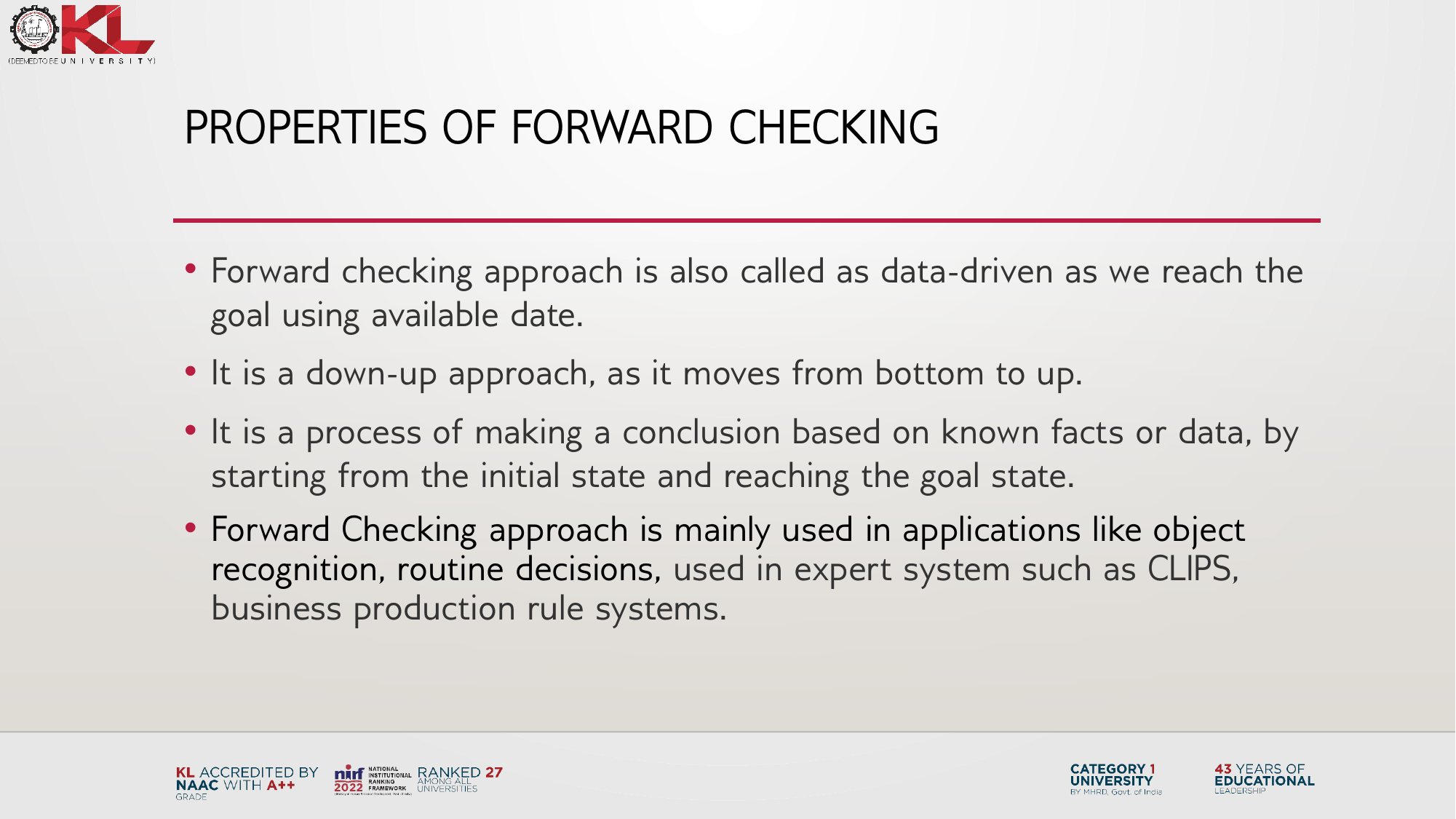

# Properties of forward checking
Forward checking approach is also called as data-driven as we reach the goal using available date.
It is a down-up approach, as it moves from bottom to up.
It is a process of making a conclusion based on known facts or data, by starting from the initial state and reaching the goal state.
Forward Checking approach is mainly used in applications like object recognition, routine decisions, used in expert system such as CLIPS, business production rule systems.